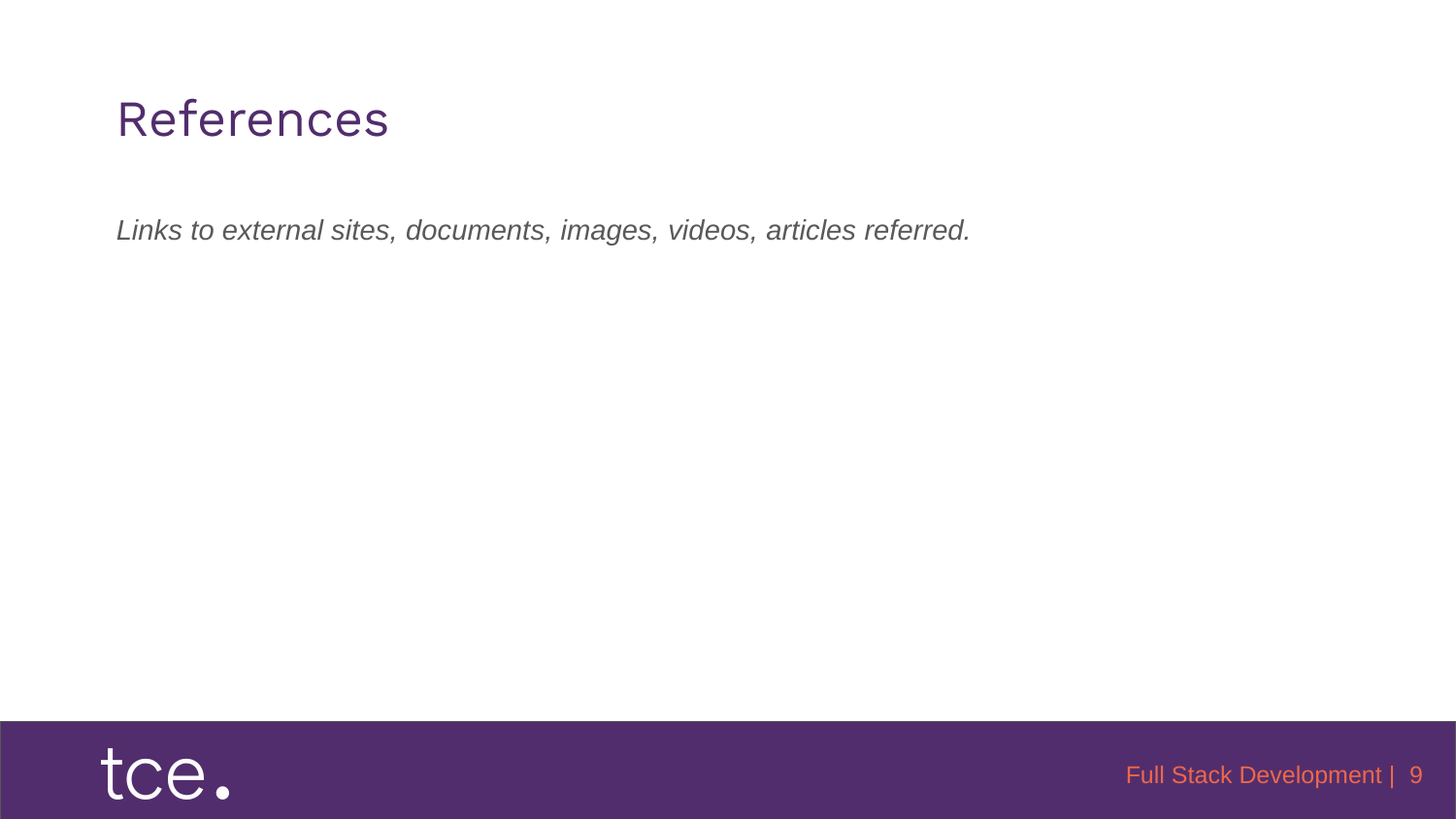

# References
Links to external sites, documents, images, videos, articles referred.
Full Stack Development |  9